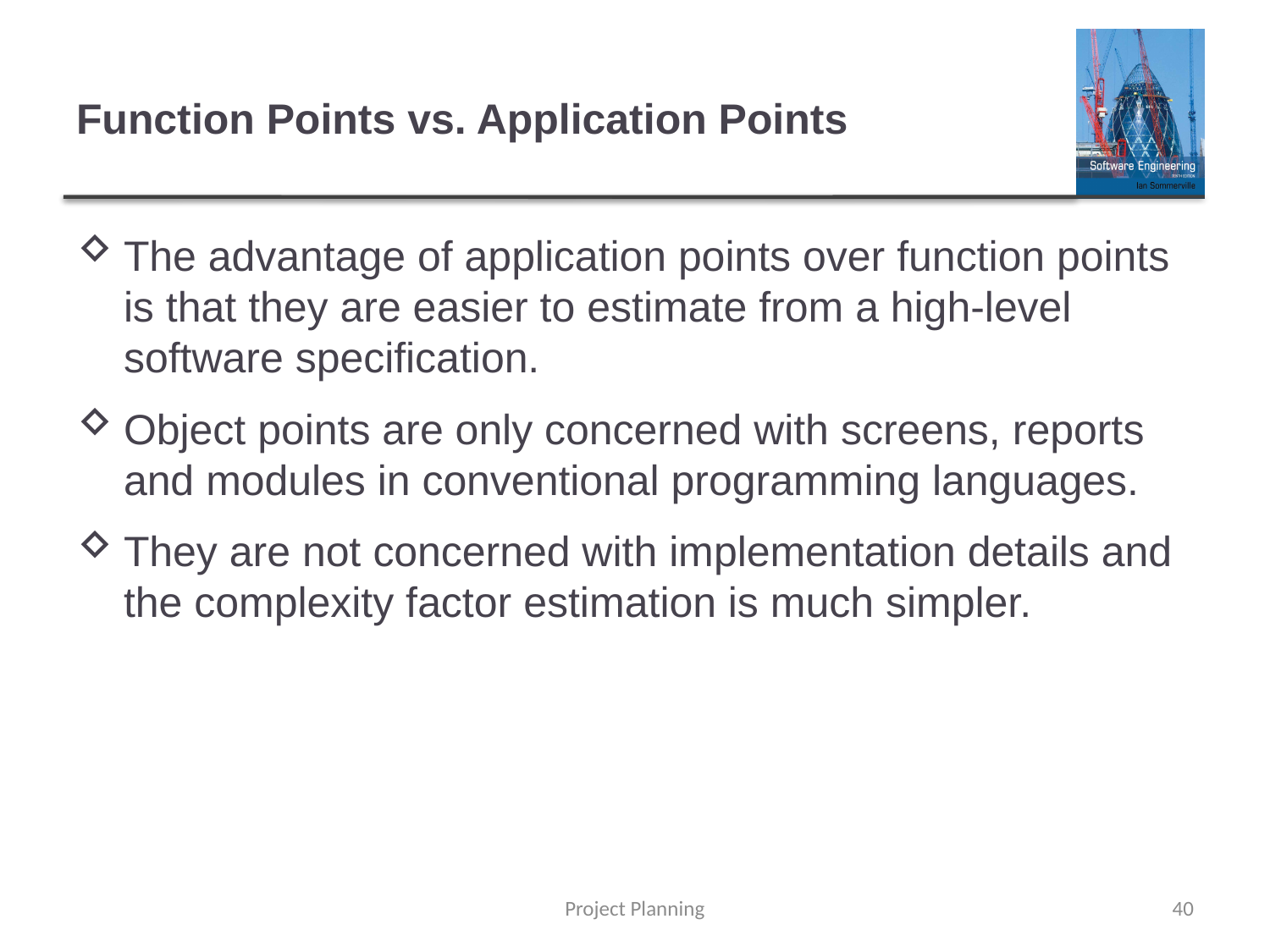

# Function Points vs. Application Points
The advantage of application points over function points is that they are easier to estimate from a high-level software specification.
Object points are only concerned with screens, reports and modules in conventional programming languages.
They are not concerned with implementation details and the complexity factor estimation is much simpler.

Project Planning
40